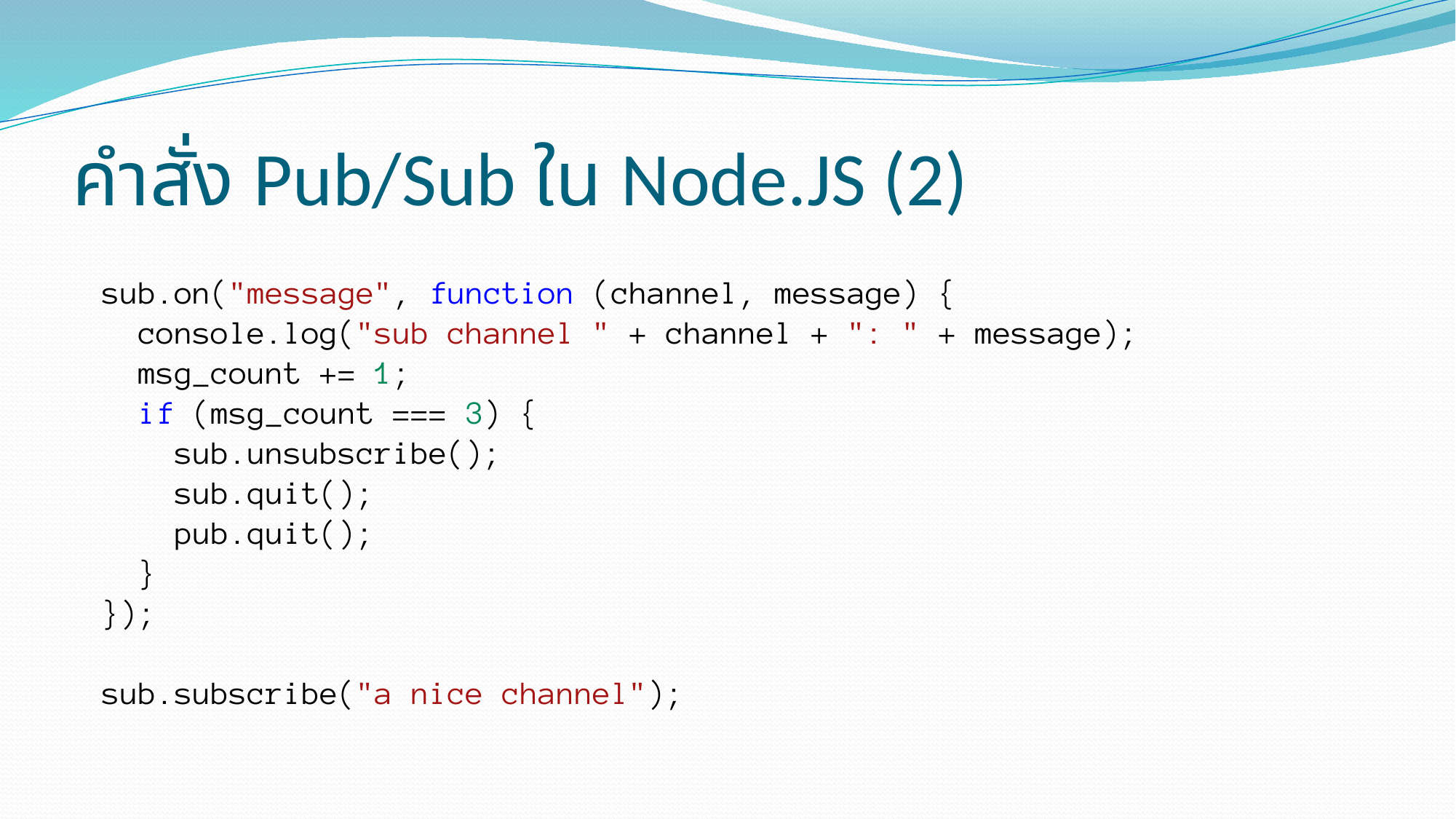

# คำสั่ง Pub/Sub ใน Node.JS (2)

sub.on("message", function (channel, message) {
  console.log("sub channel " + channel + ": " + message);
  msg_count += 1;
  if (msg_count === 3) {
    sub.unsubscribe();
    sub.quit();
    pub.quit();
  }
});
sub.subscribe("a nice channel");